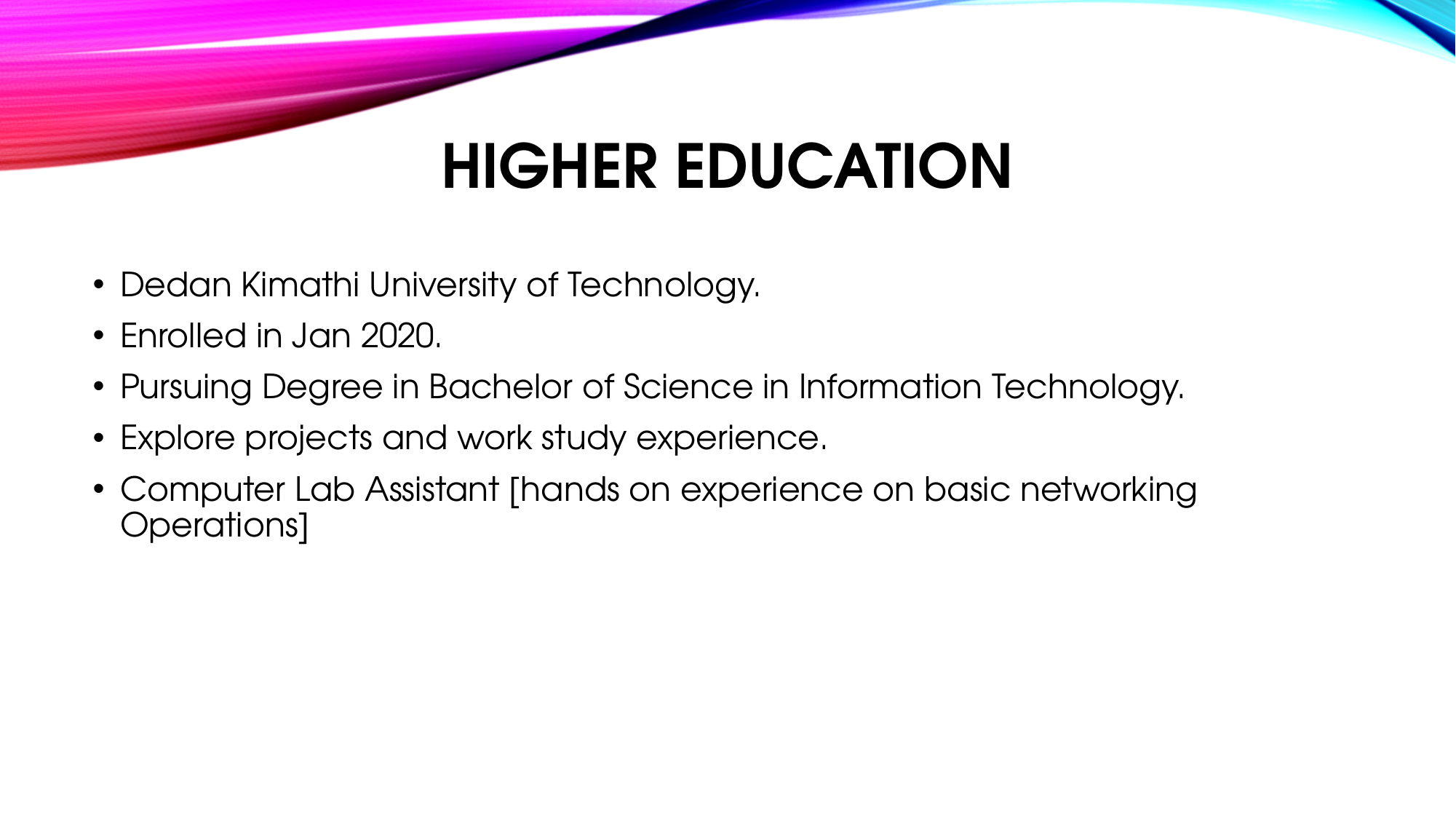

# Higher education
Dedan Kimathi University of Technology.
Enrolled in Jan 2020.
Pursuing Degree in Bachelor of Science in Information Technology.
Explore projects and work study experience.
Computer Lab Assistant [hands on experience on basic networking Operations]